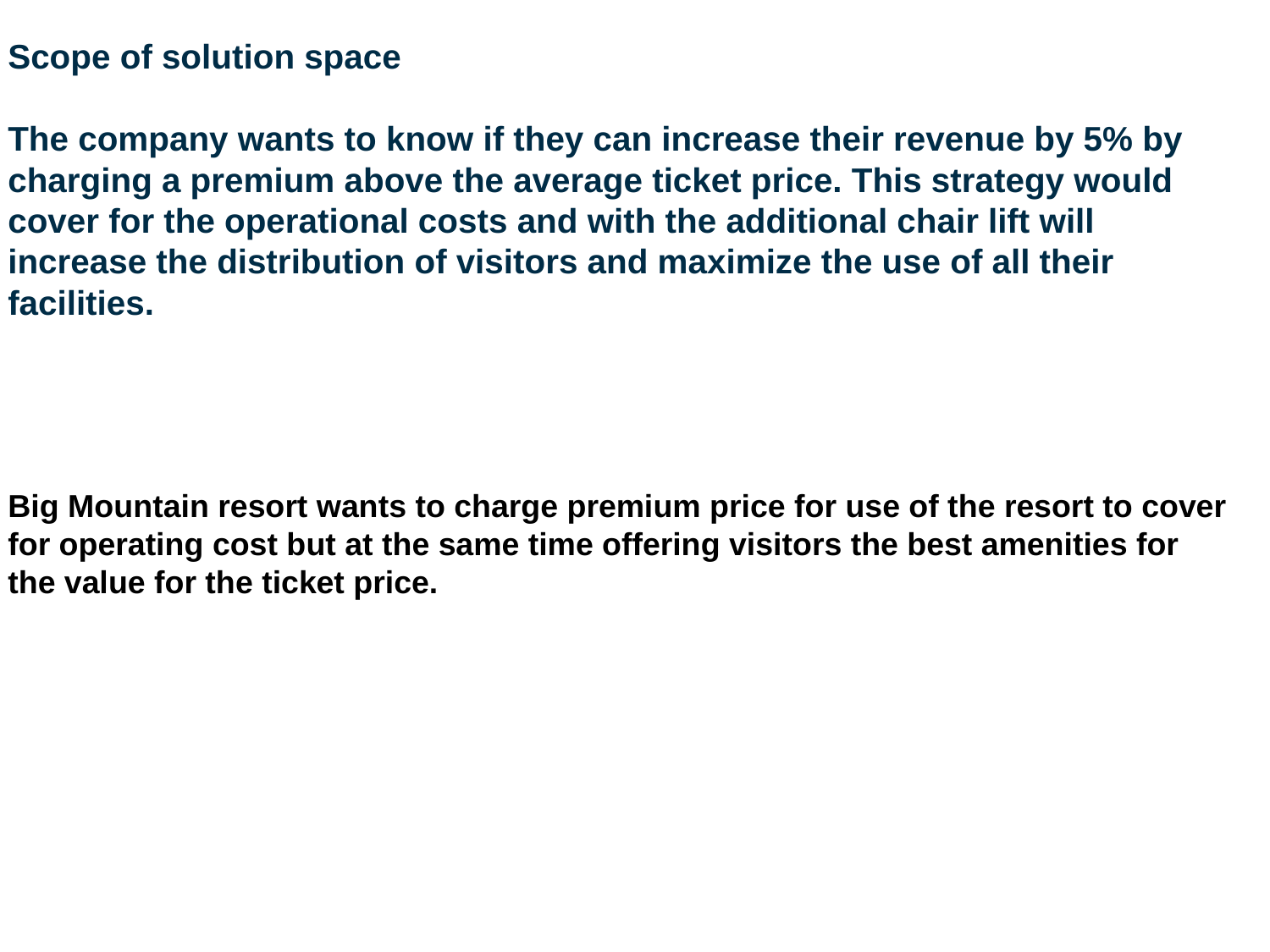

# Scope of solution space The company wants to know if they can increase their revenue by 5% by charging a premium above the average ticket price. This strategy would cover for the operational costs and with the additional chair lift will increase the distribution of visitors and maximize the use of all their facilities. Big Mountain resort wants to charge premium price for use of the resort to cover for operating cost but at the same time offering visitors the best amenities for the value for the ticket price.